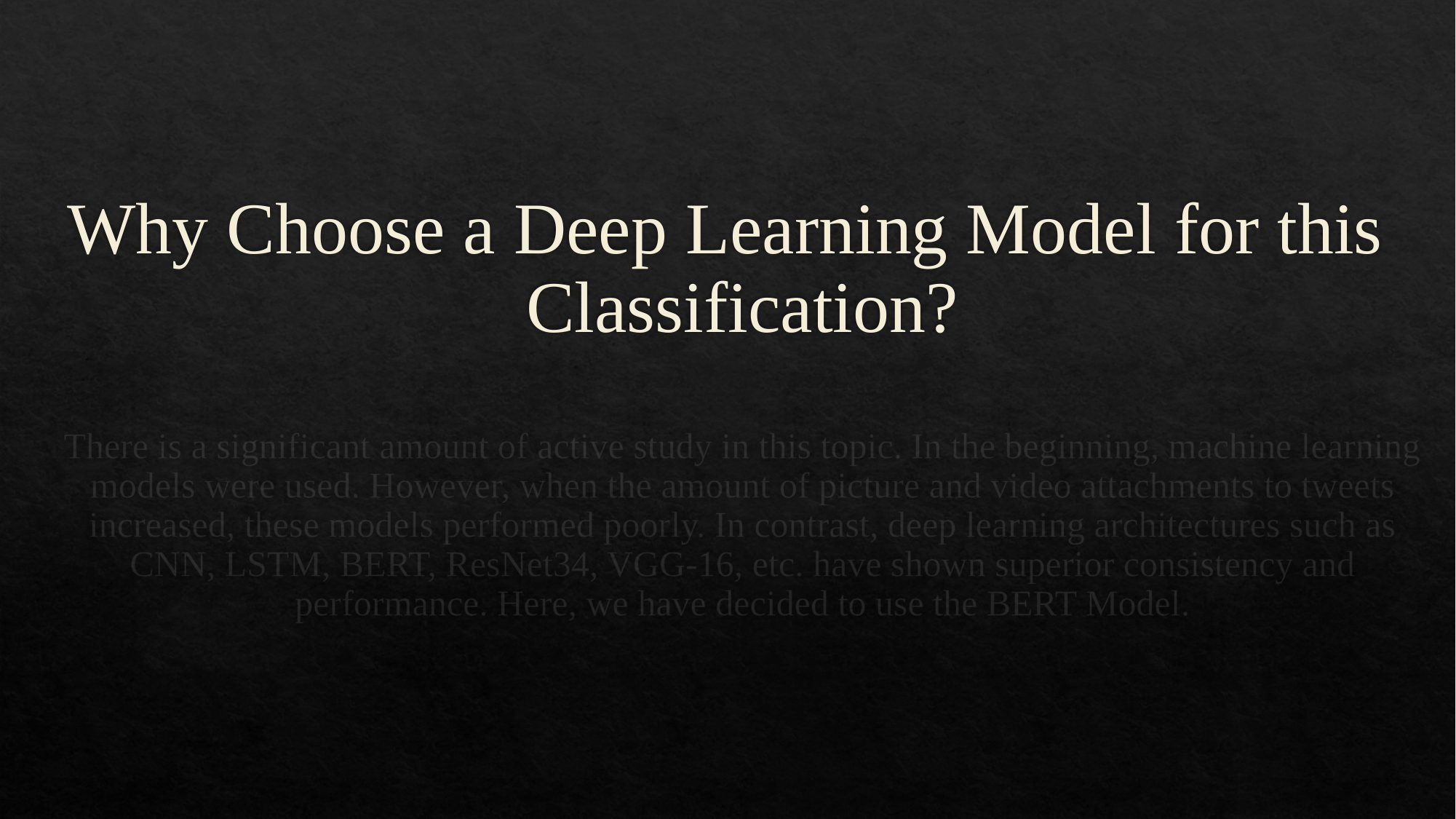

# Why Choose a Deep Learning Model for this Classification? There is a significant amount of active study in this topic. In the beginning, machine learning models were used. However, when the amount of picture and video attachments to tweets increased, these models performed poorly. In contrast, deep learning architectures such as CNN, LSTM, BERT, ResNet34, VGG-16, etc. have shown superior consistency and performance. Here, we have decided to use the BERT Model.